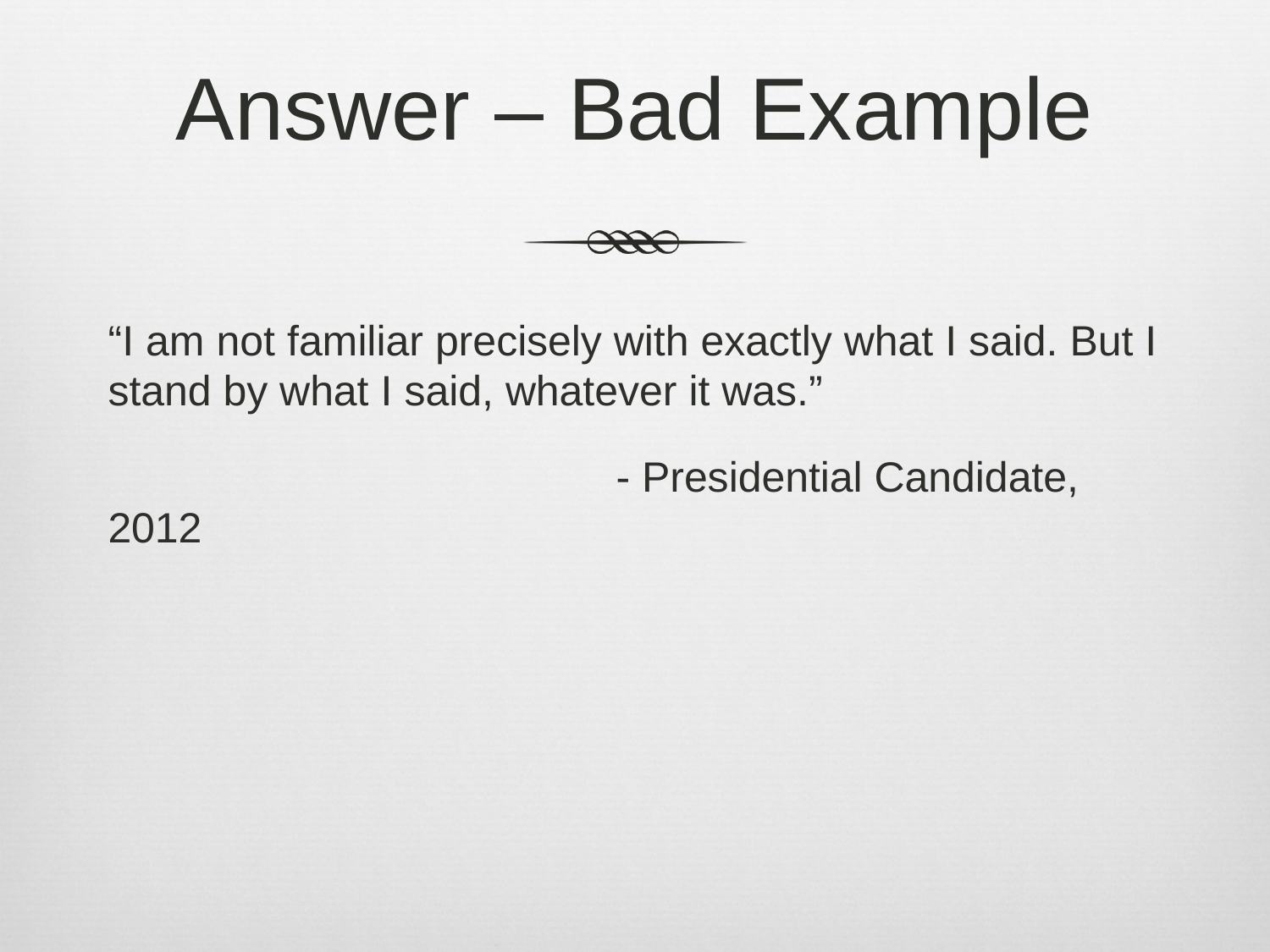

# Answer – Bad Example
“I am not familiar precisely with exactly what I said. But I stand by what I said, whatever it was.”
				- Presidential Candidate, 2012